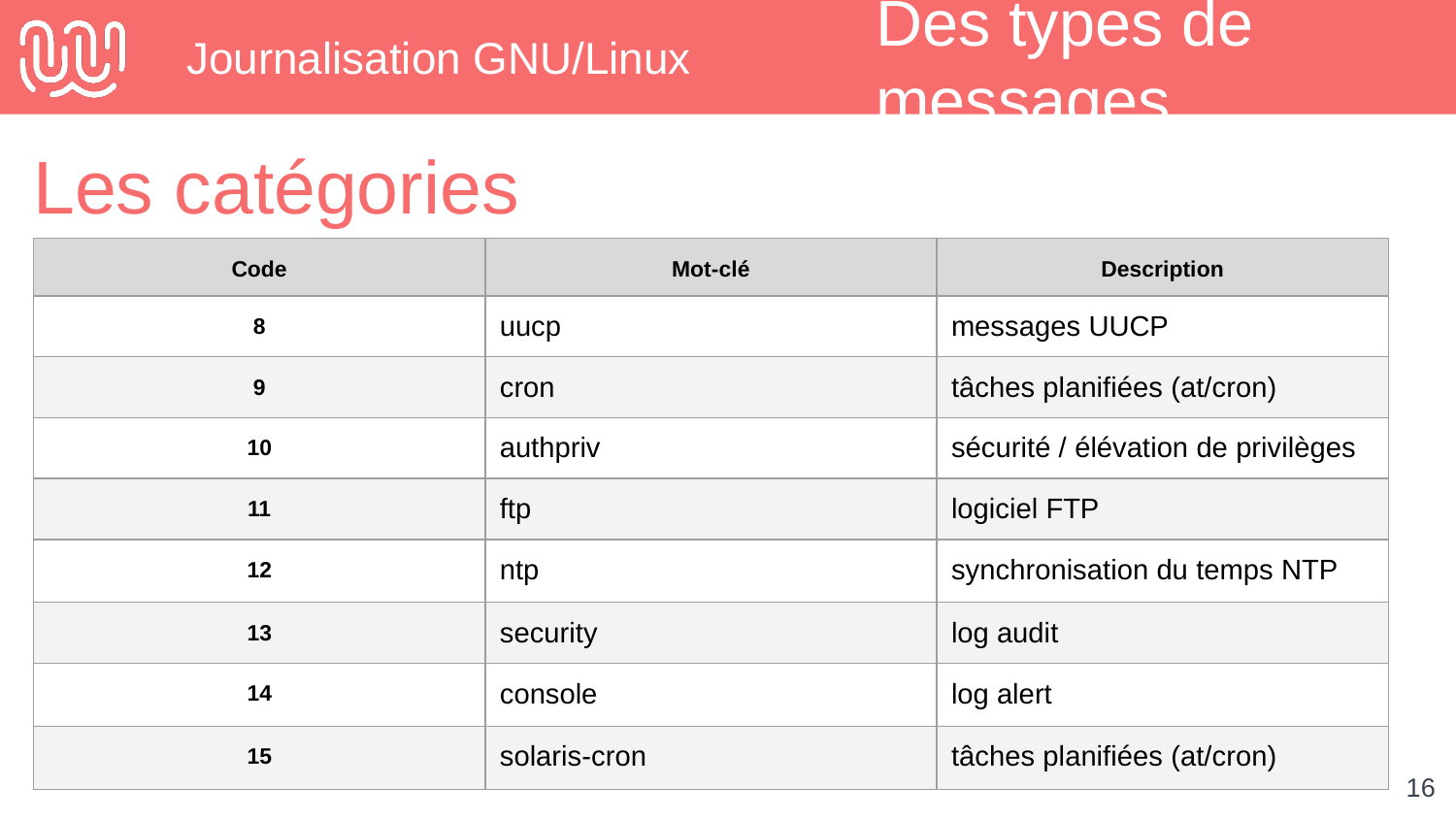

# Journalisation GNU/Linux
Des types de messages
Les catégories
| Code | Mot-clé | Description |
| --- | --- | --- |
| 8 | uucp | messages UUCP |
| 9 | cron | tâches planifiées (at/cron) |
| 10 | authpriv | sécurité / élévation de privilèges |
| 11 | ftp | logiciel FTP |
| 12 | ntp | synchronisation du temps NTP |
| 13 | security | log audit |
| 14 | console | log alert |
| 15 | solaris-cron | tâches planifiées (at/cron) |
16